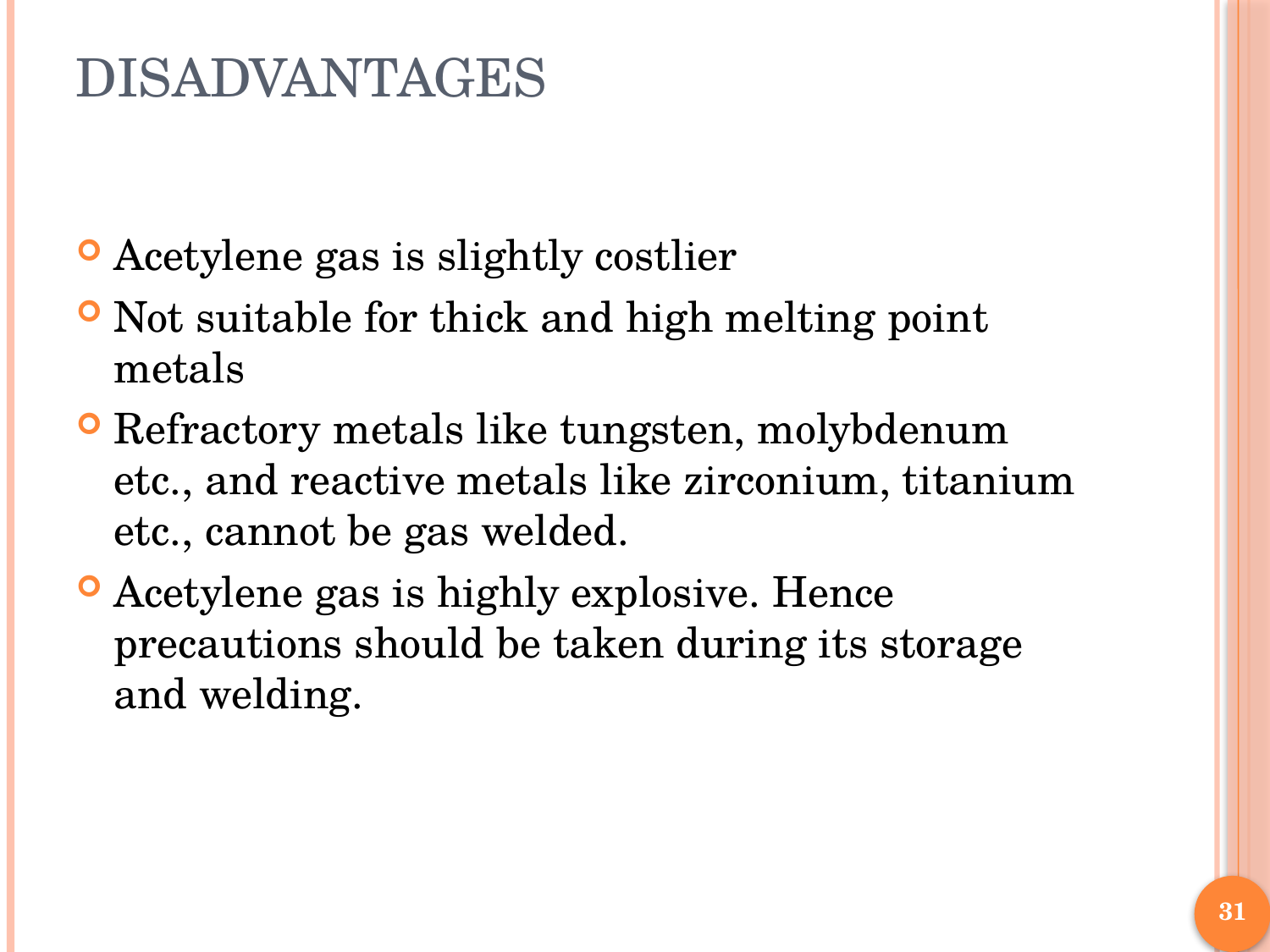

Disadvantages
Acetylene gas is slightly costlier
Not suitable for thick and high melting point metals
Refractory metals like tungsten, molybdenum etc., and reactive metals like zirconium, titanium etc., cannot be gas welded.
Acetylene gas is highly explosive. Hence precautions should be taken during its storage and welding.

31